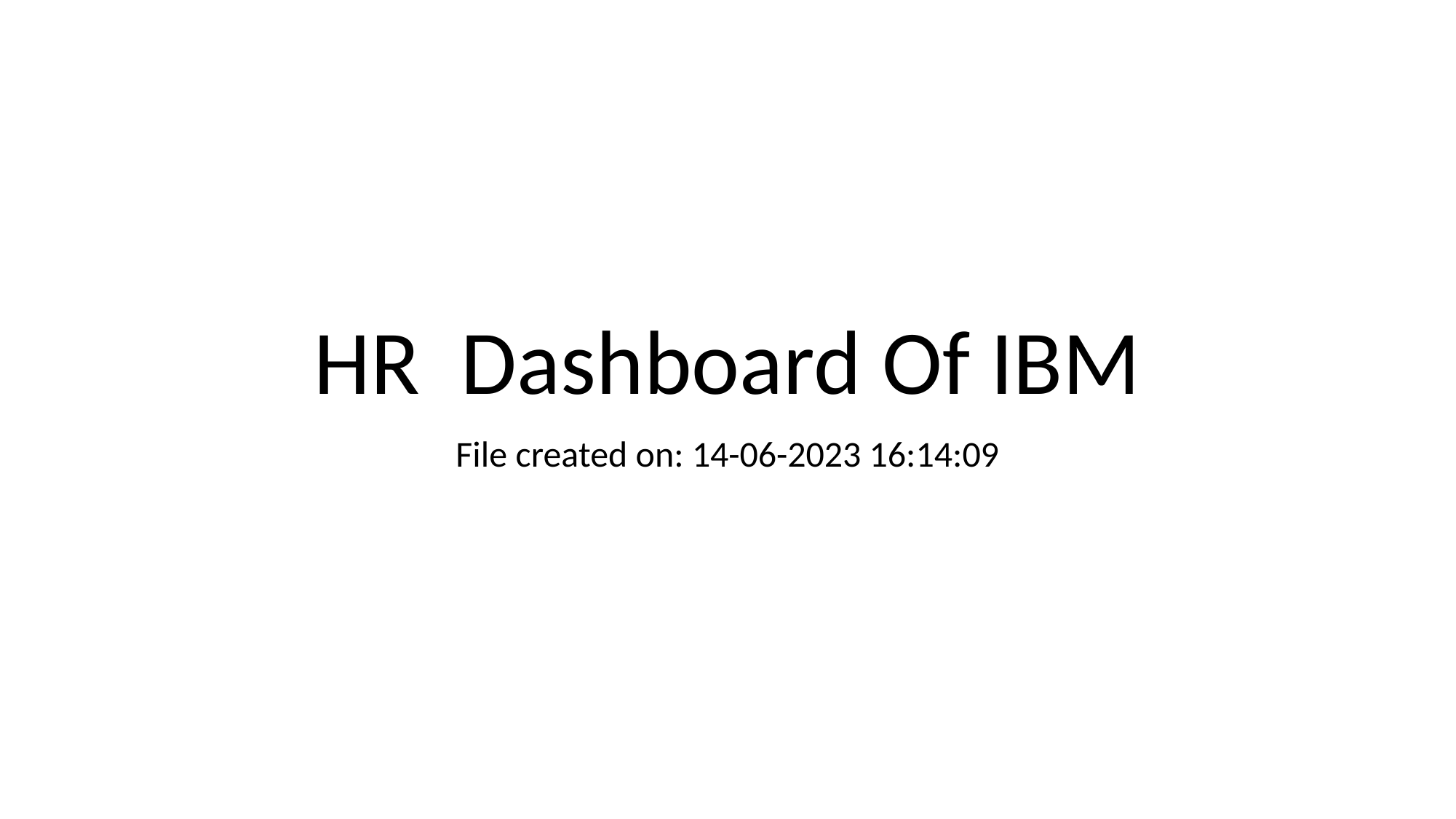

# HR  Dashboard Of IBM
File created on: 14-06-2023 16:14:09